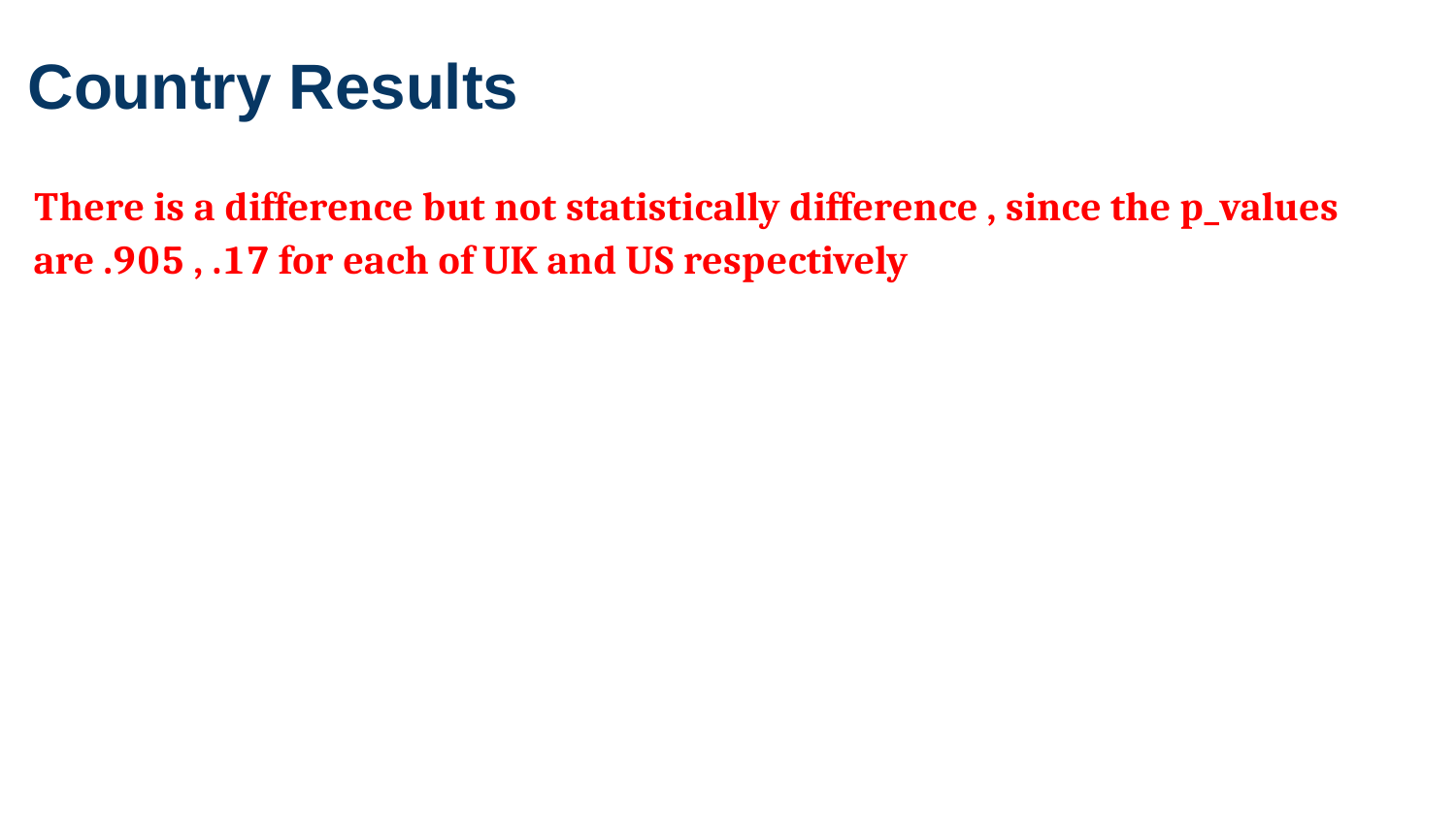

Country Results
There is a difference but not statistically difference , since the p_values are .905 , .17 for each of UK and US respectively